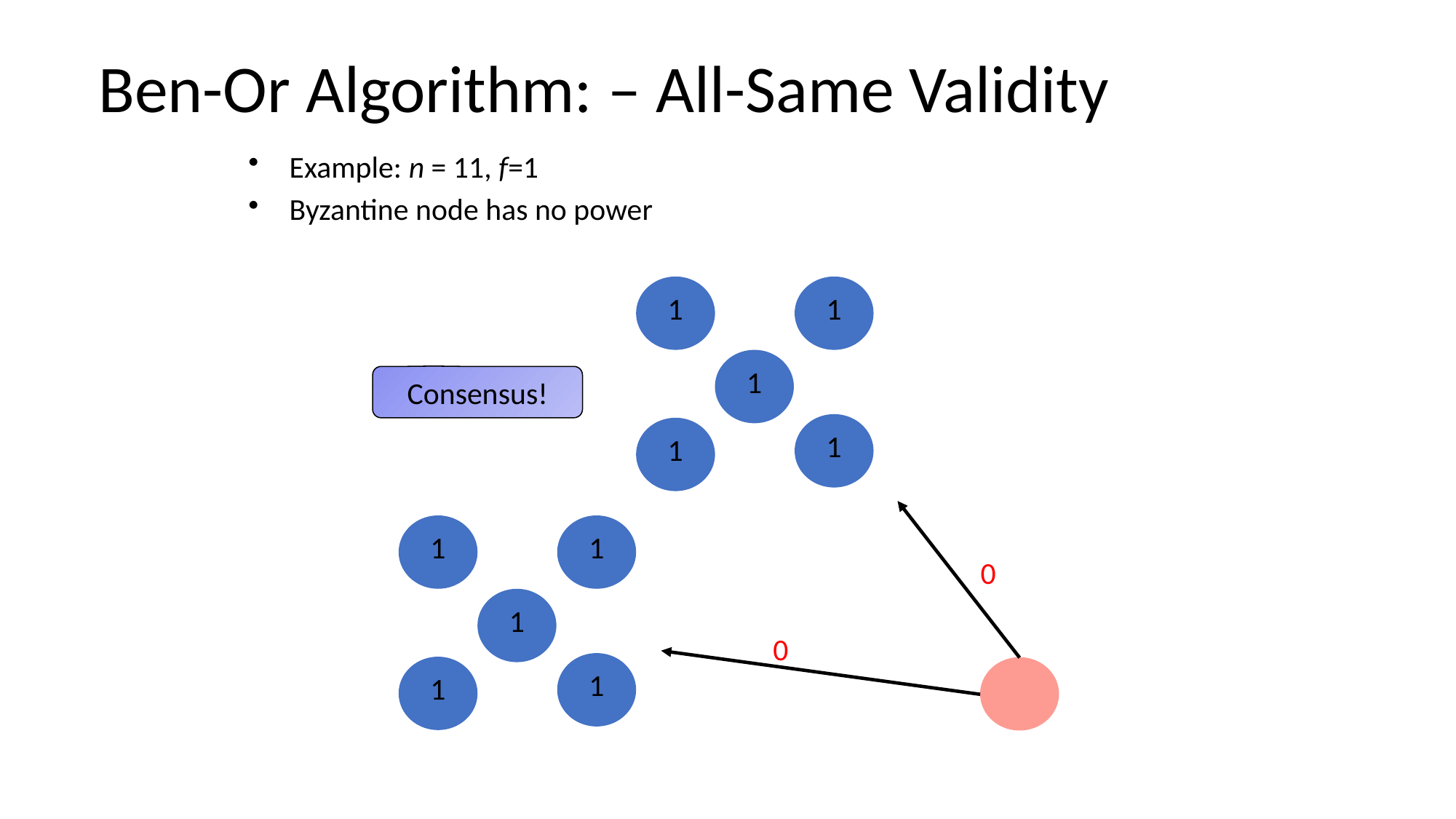

# Ben-Or Algorithm: – All-Same Validity

Example: n = 11, f=1
Byzantine node has no power
1
1
1
Consensus!
1
1
1
1
0
1
0
1
1